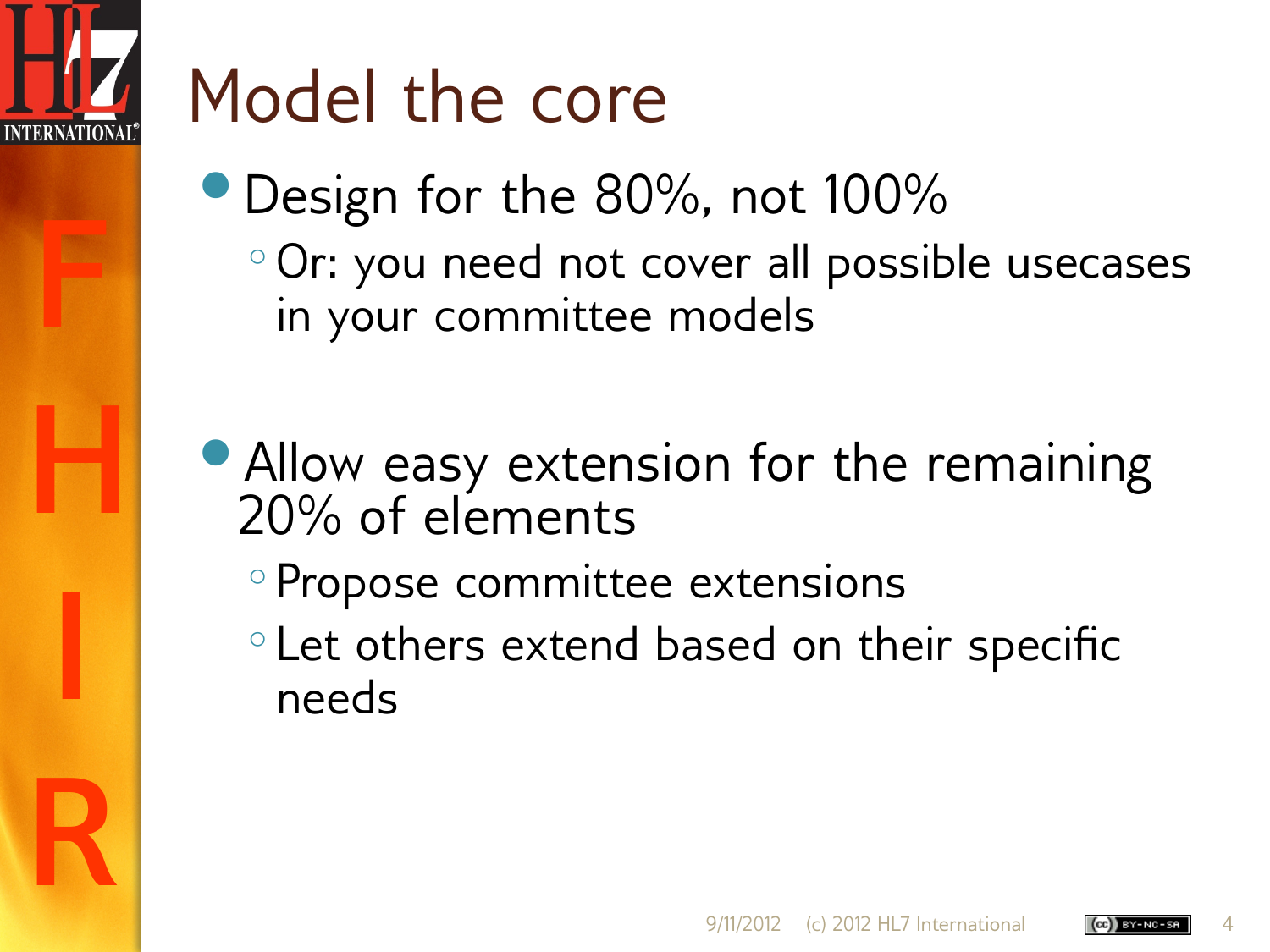

# Model the core
Design for the 80%, not 100%
Or: you need not cover all possible usecases in your committee models

Allow easy extension for the remaining 20% of elements
Propose committee extensions
Let others extend based on their specific needs
9/11/2012
(c) 2012 HL7 International
4